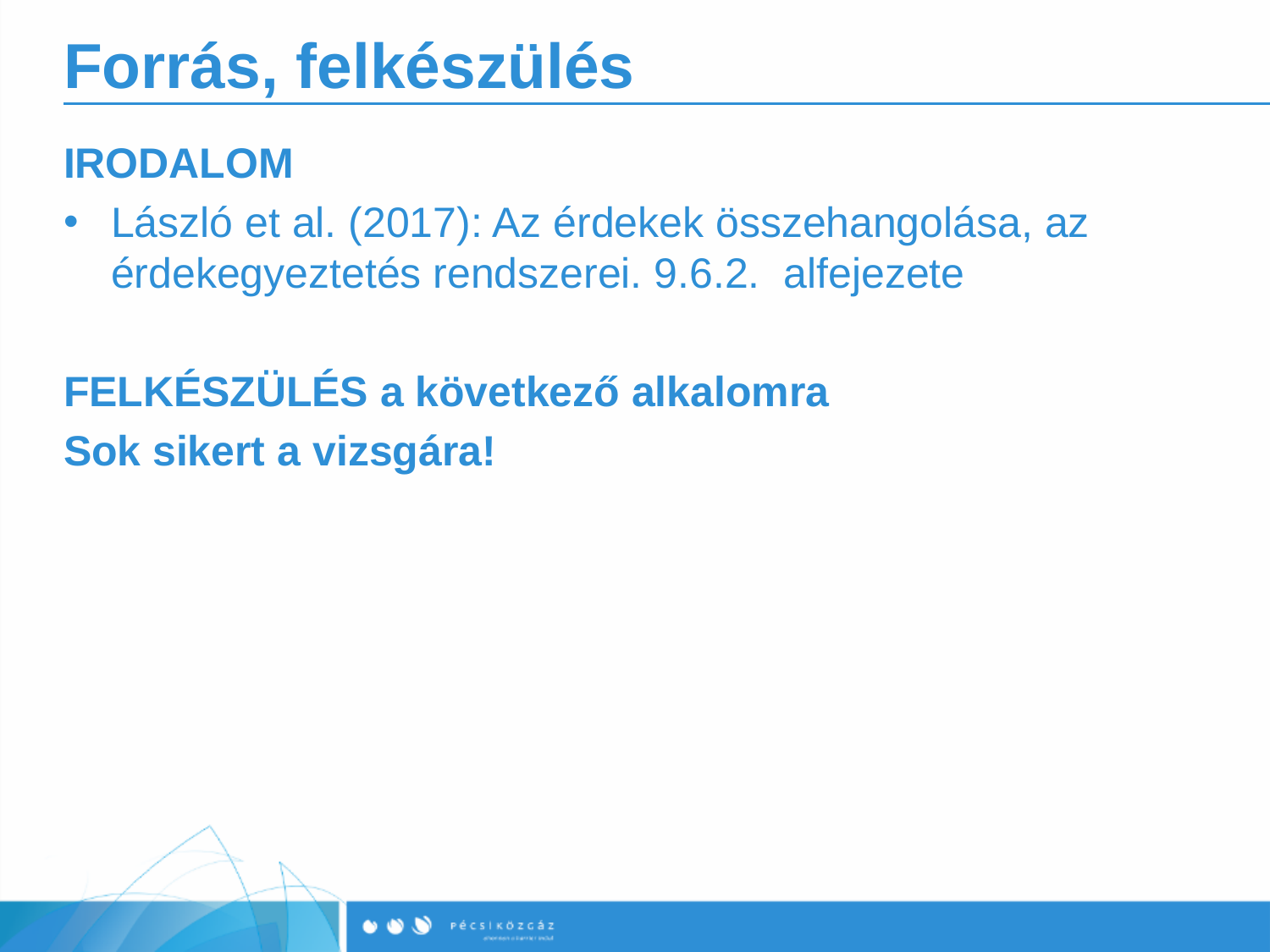

# Forrás, felkészülés
IRODALOM
László et al. (2017): Az érdekek összehangolása, az érdekegyeztetés rendszerei. 9.6.2.  alfejezete

FELKÉSZÜLÉS a következő alkalomra
Sok sikert a vizsgára!